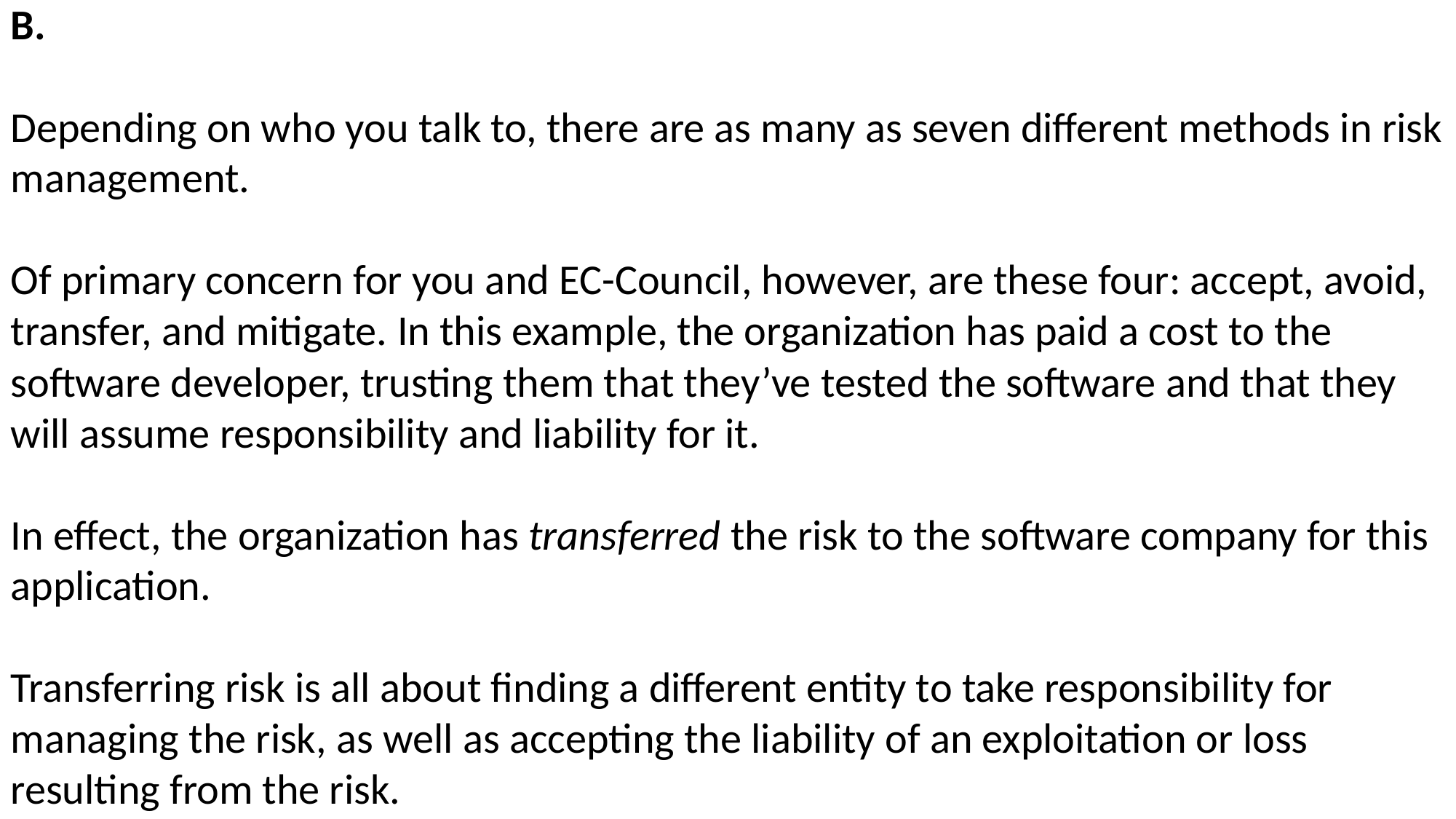

B.

Depending on who you talk to, there are as many as seven different methods in risk management.

Of primary concern for you and EC-Council, however, are these four: accept, avoid, transfer, and mitigate. In this example, the organization has paid a cost to the software developer, trusting them that they’ve tested the software and that they will assume responsibility and liability for it.

In effect, the organization has transferred the risk to the software company for this application.

Transferring risk is all about finding a different entity to take responsibility for managing the risk, as well as accepting the liability of an exploitation or loss resulting from the risk.